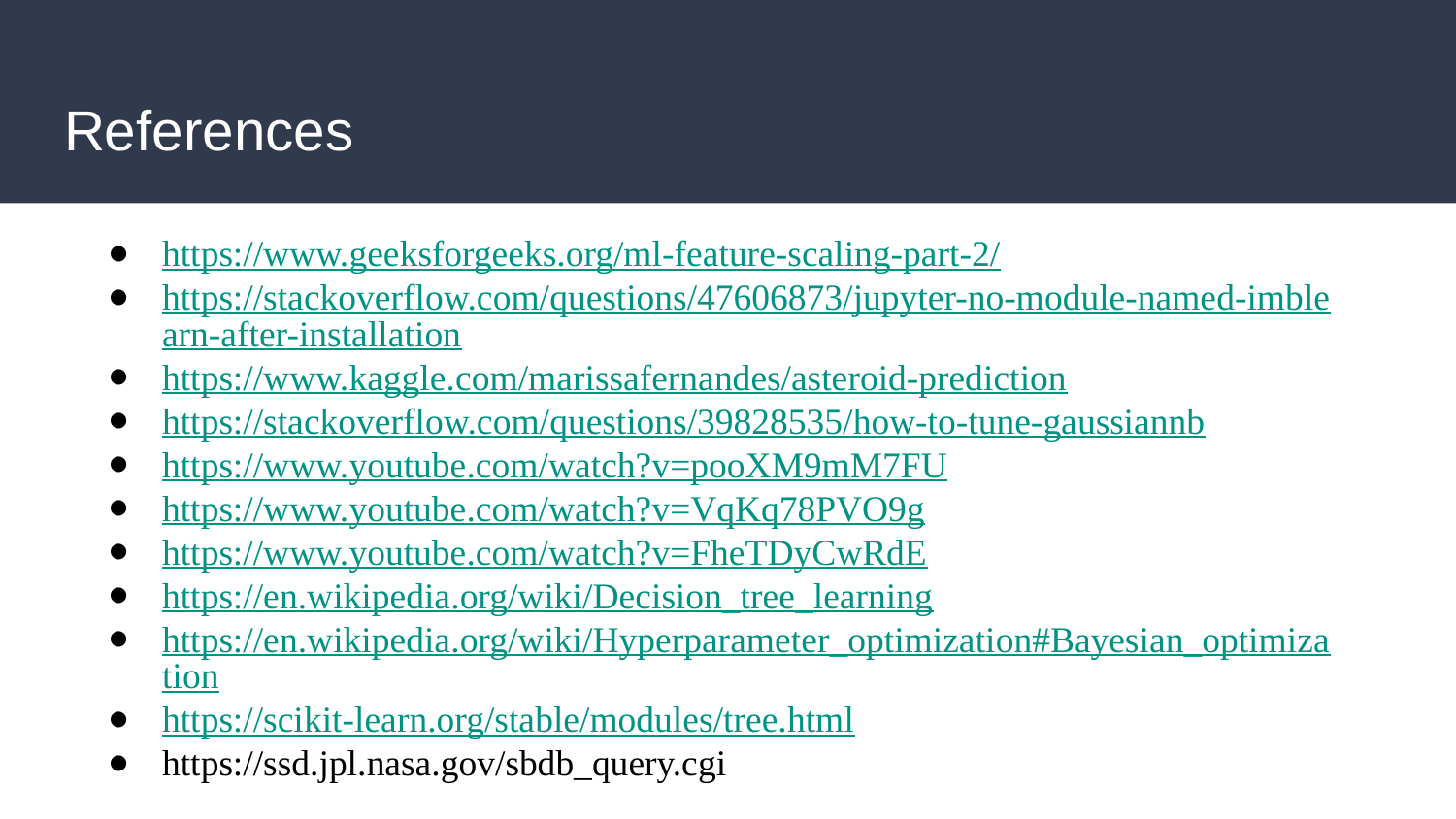

# References
https://www.geeksforgeeks.org/ml-feature-scaling-part-2/
https://stackoverflow.com/questions/47606873/jupyter-no-module-named-imblearn-after-installation
https://www.kaggle.com/marissafernandes/asteroid-prediction
https://stackoverflow.com/questions/39828535/how-to-tune-gaussiannb
https://www.youtube.com/watch?v=pooXM9mM7FU
https://www.youtube.com/watch?v=VqKq78PVO9g
https://www.youtube.com/watch?v=FheTDyCwRdE
https://en.wikipedia.org/wiki/Decision_tree_learning
https://en.wikipedia.org/wiki/Hyperparameter_optimization#Bayesian_optimization
https://scikit-learn.org/stable/modules/tree.html
https://ssd.jpl.nasa.gov/sbdb_query.cgi